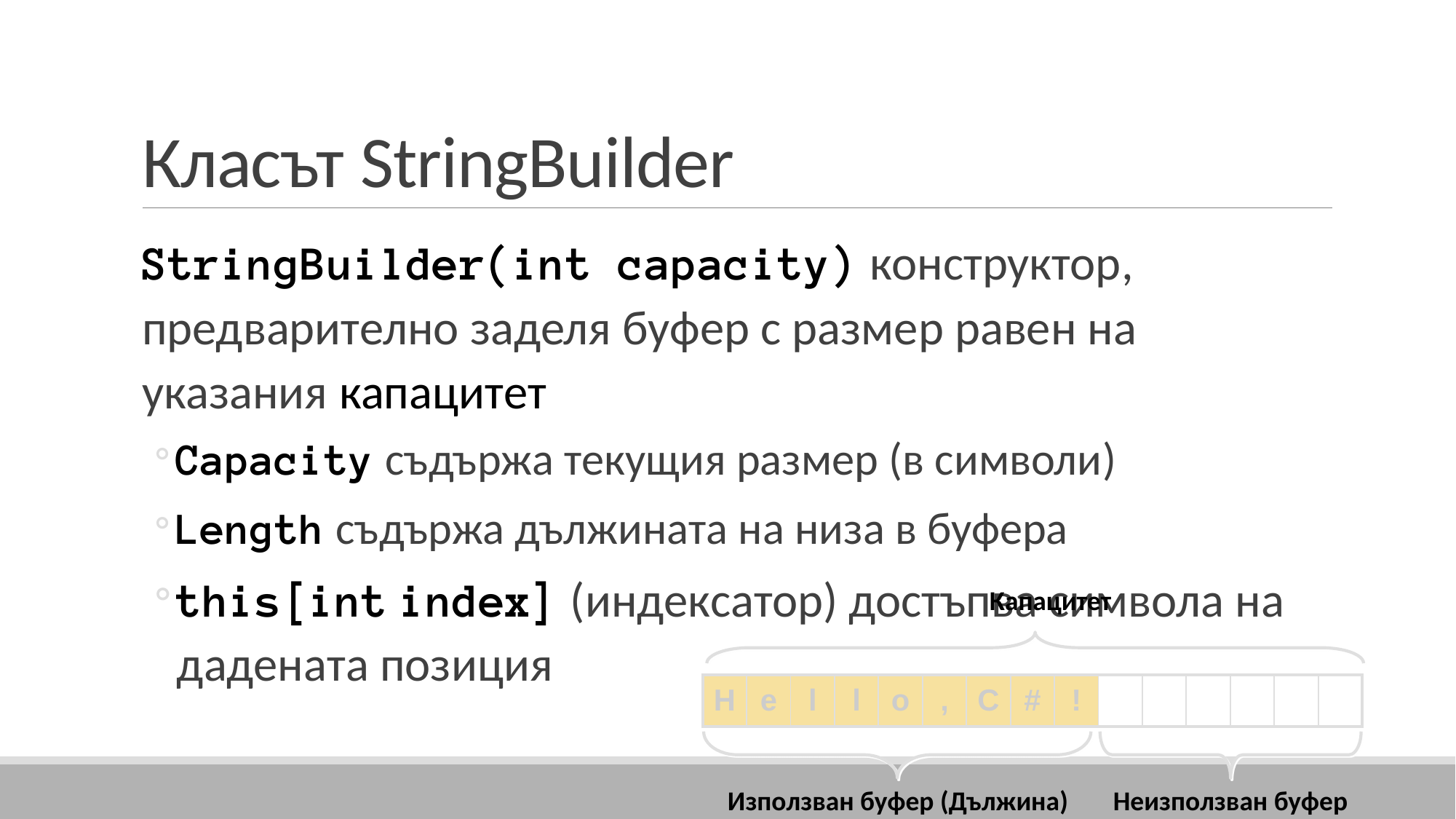

# Класът StringBuilder
StringBuilder(int capacity) конструктор, предварително заделя буфер с размер равен на указания капацитет
Capacity съдържа текущия размер (в символи)
Length съдържа дължината на низа в буфера
this[int index] (индексатор) достъпва символа на дадената позиция

Капацитет

| H | e | l | l | o | , | C | # | ! |  |  |  |  |  |  |
| --- | --- | --- | --- | --- | --- | --- | --- | --- | --- | --- | --- | --- | --- | --- |
Използван буфер (Дължина)
Неизползван буфер